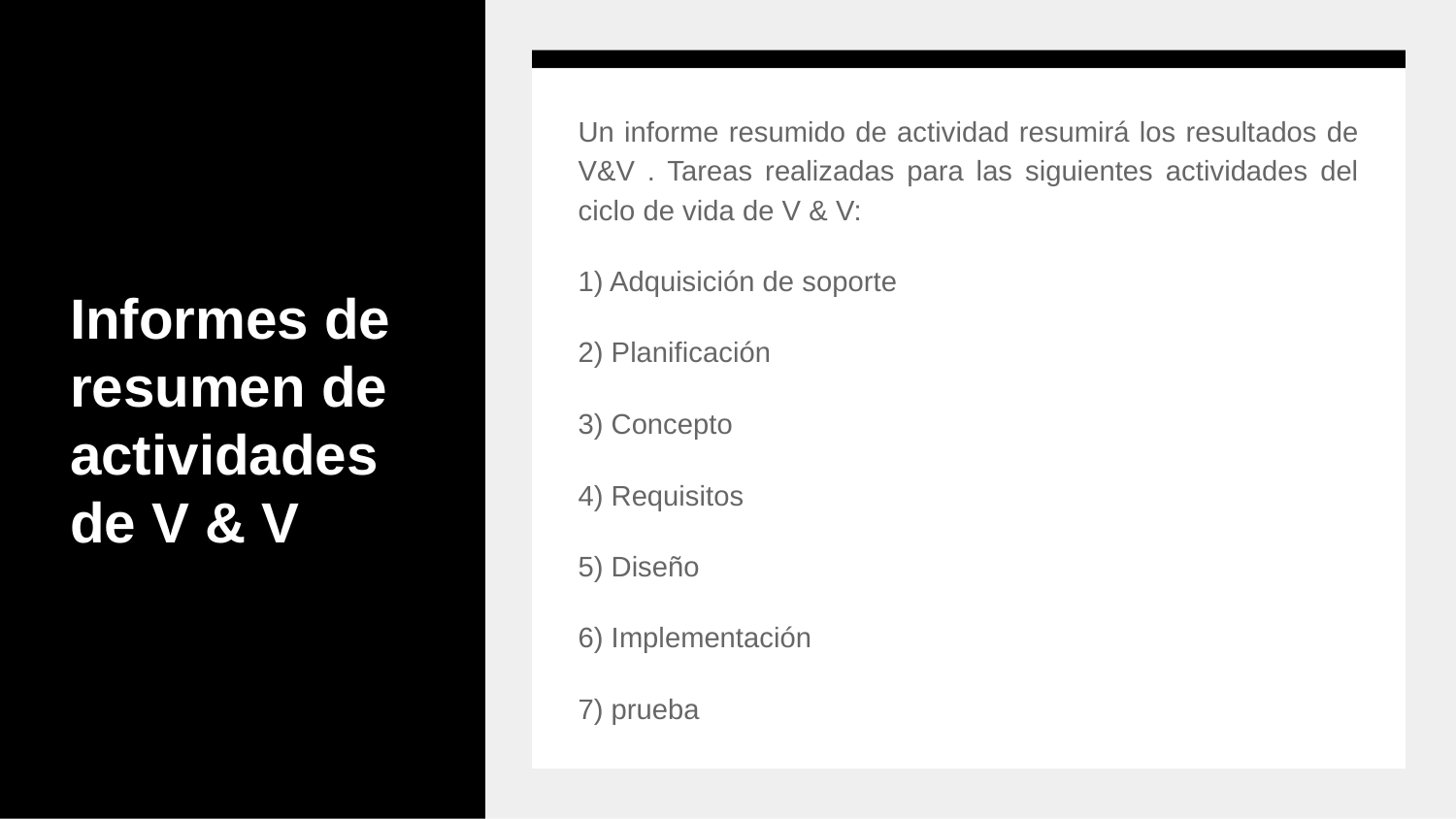

# Informes de resumen de actividades de V & V
Un informe resumido de actividad resumirá los resultados de V&V . Tareas realizadas para las siguientes actividades del ciclo de vida de V & V:
1) Adquisición de soporte
2) Planificación
3) Concepto
4) Requisitos
5) Diseño
6) Implementación
7) prueba